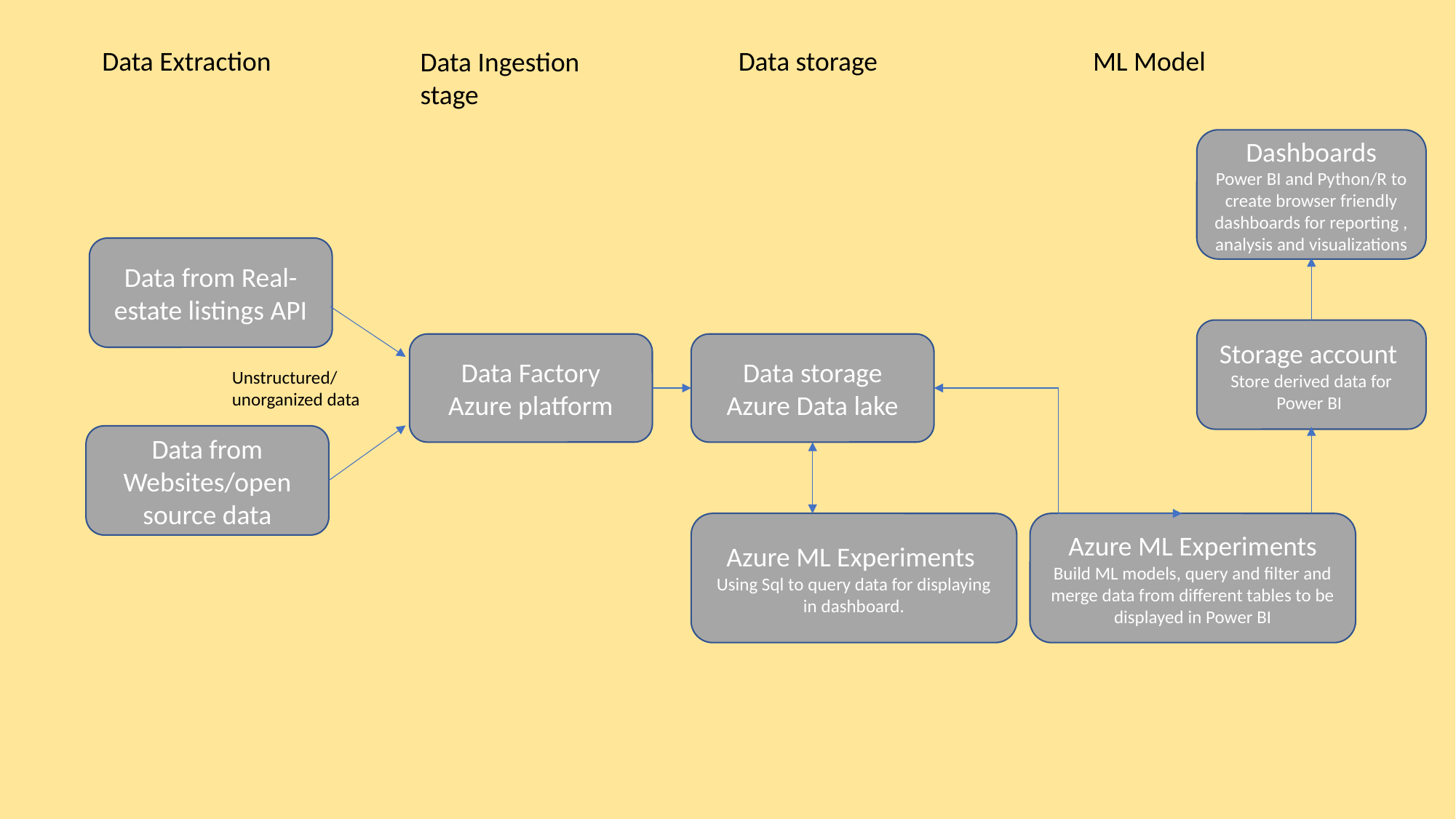

Data storage
ML Model
Data Extraction
Data Ingestion stage
Dashboards
Power BI and Python/R to create browser friendly dashboards for reporting , analysis and visualizations
Data from Real-estate listings API
Storage account
Store derived data for Power BI
Data Factory
Azure platform
Data storage
Azure Data lake
Unstructured/unorganized data
Data from Websites/open source data
Azure ML Experiments
Using Sql to query data for displaying in dashboard.
Azure ML Experiments
Build ML models, query and filter and merge data from different tables to be displayed in Power BI